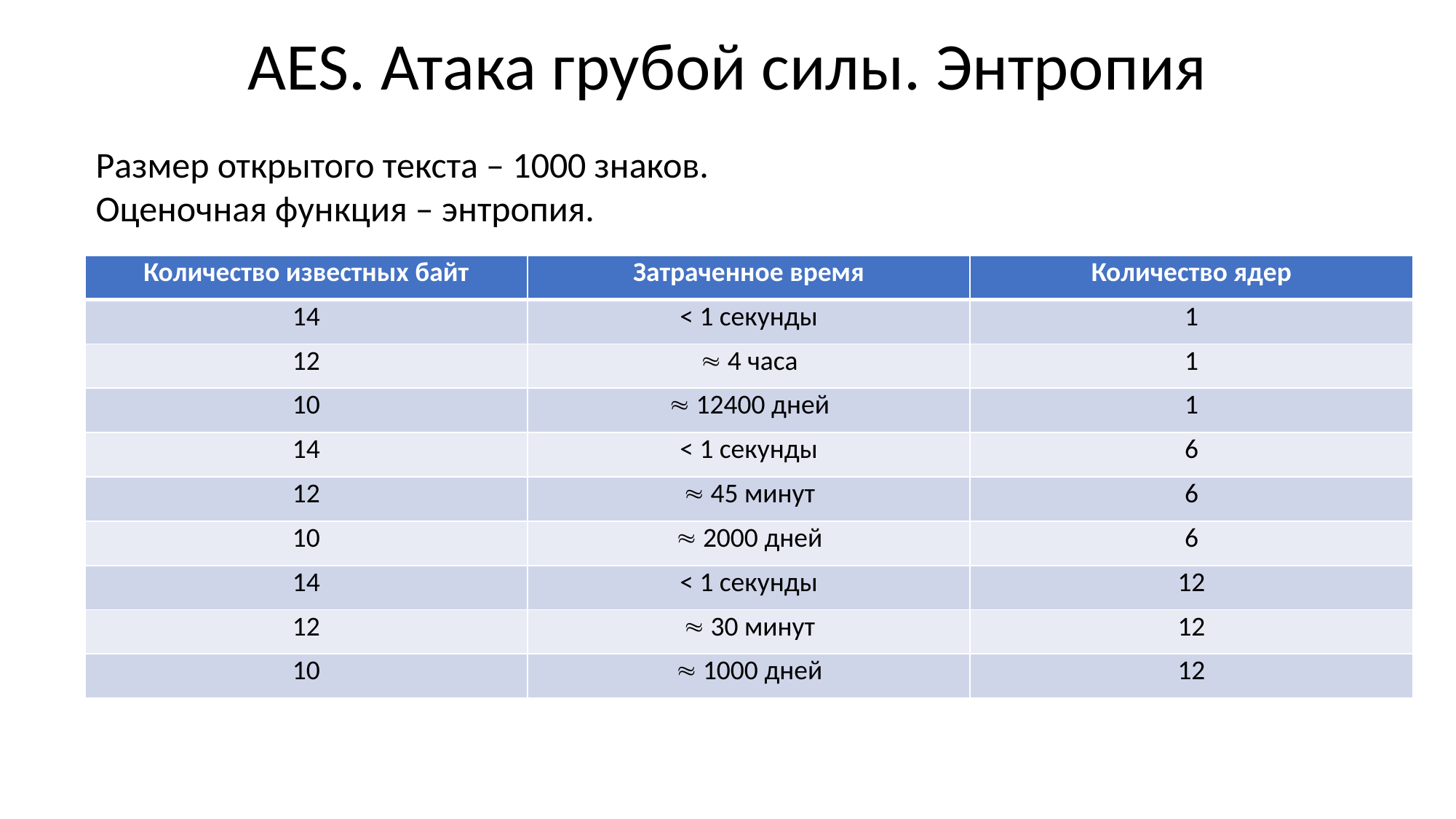

# AES. Атака грубой силы. Энтропия
Размер открытого текста – 1000 знаков.
Оценочная функция – энтропия.

| Количество известных байт | Затраченное время | Количество ядер |
| --- | --- | --- |
| 14 | < 1 секунды | 1 |
| 12 | ≈ 4 часа | 1 |
| 10 | ≈ 12400 дней | 1 |
| 14 | < 1 секунды | 6 |
| 12 | ≈ 45 минут | 6 |
| 10 | ≈ 2000 дней | 6 |
| 14 | < 1 секунды | 12 |
| 12 | ≈ 30 минут | 12 |
| 10 | ≈ 1000 дней | 12 |